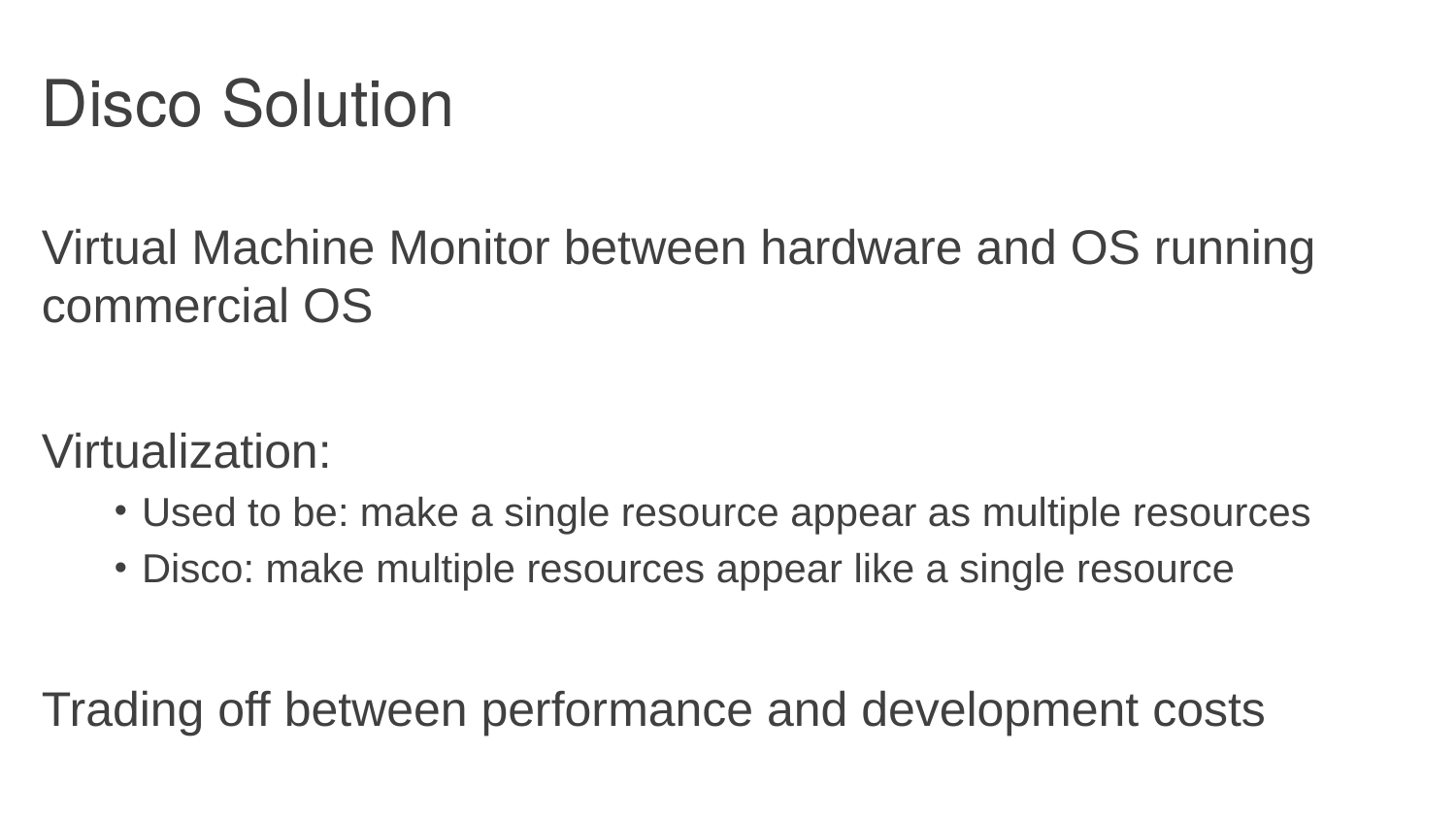

# Disco Solution
Virtual Machine Monitor between hardware and OS running commercial OS

Virtualization:
Used to be: make a single resource appear as multiple resources
Disco: make multiple resources appear like a single resource

Trading off between performance and development costs